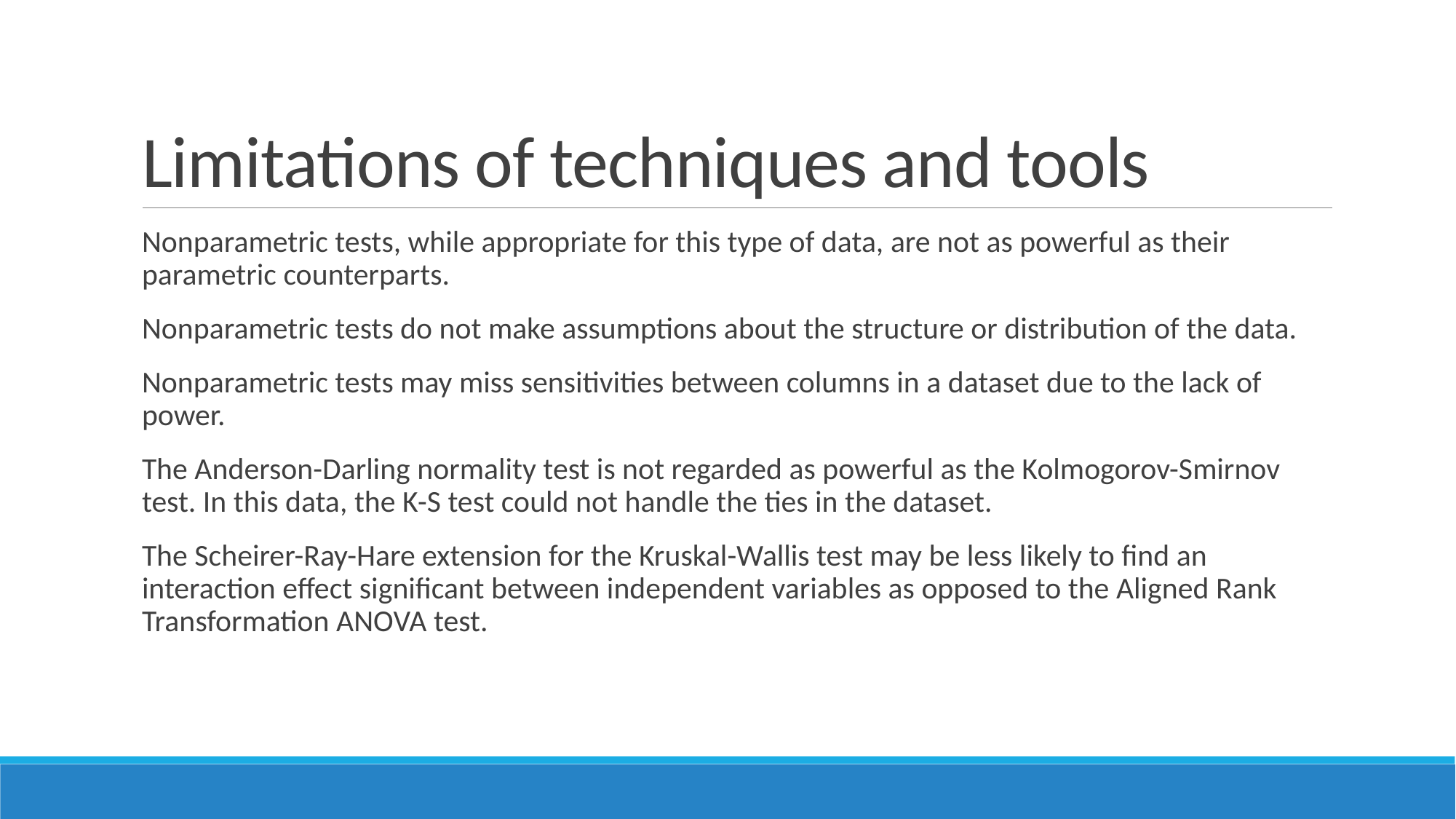

# Limitations of techniques and tools
Nonparametric tests, while appropriate for this type of data, are not as powerful as their parametric counterparts.
Nonparametric tests do not make assumptions about the structure or distribution of the data.
Nonparametric tests may miss sensitivities between columns in a dataset due to the lack of power.
The Anderson-Darling normality test is not regarded as powerful as the Kolmogorov-Smirnov test. In this data, the K-S test could not handle the ties in the dataset.
The Scheirer-Ray-Hare extension for the Kruskal-Wallis test may be less likely to find an interaction effect significant between independent variables as opposed to the Aligned Rank Transformation ANOVA test.